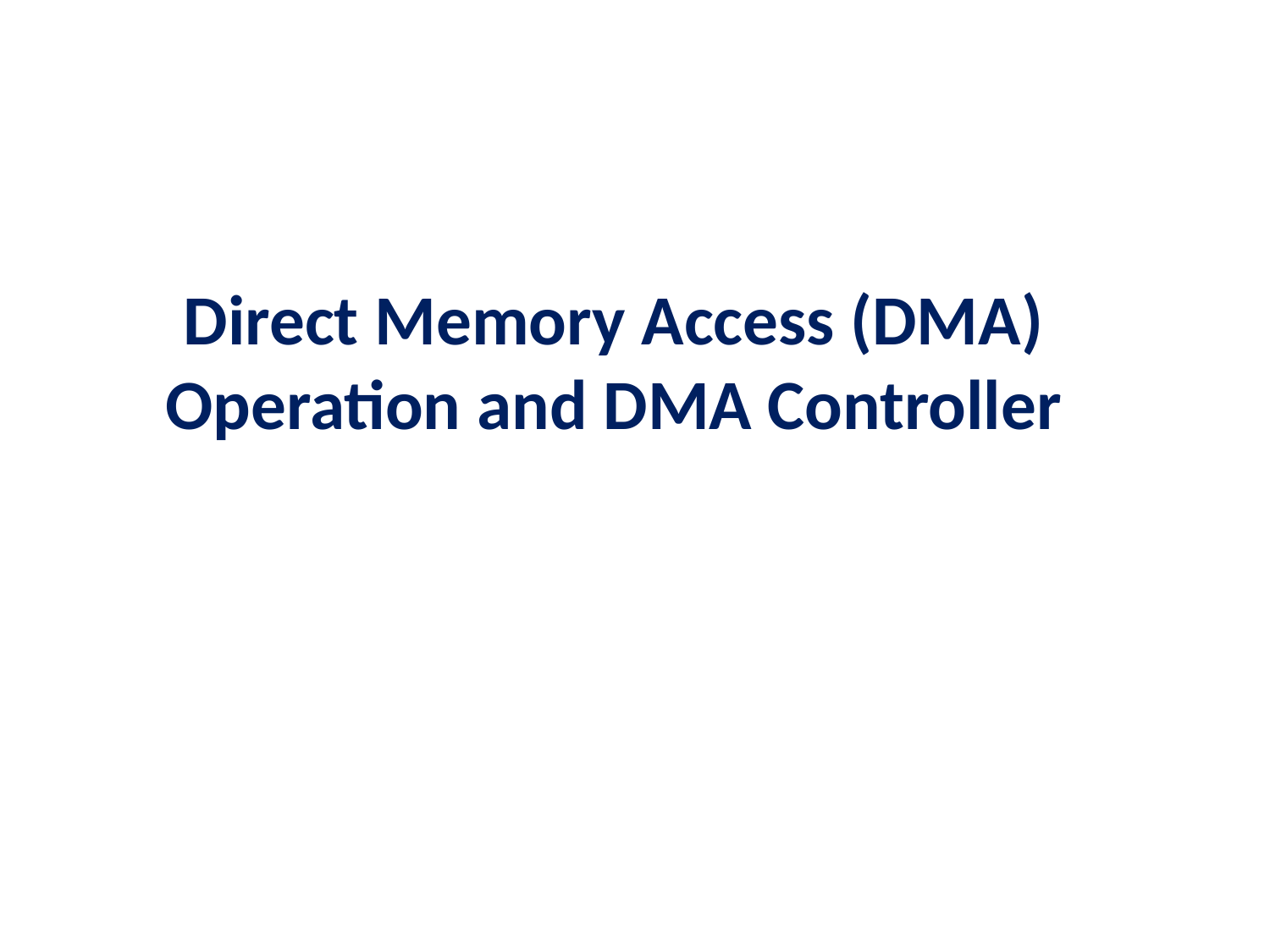

#

Direct Memory Access (DMA) Operation and DMA Controller